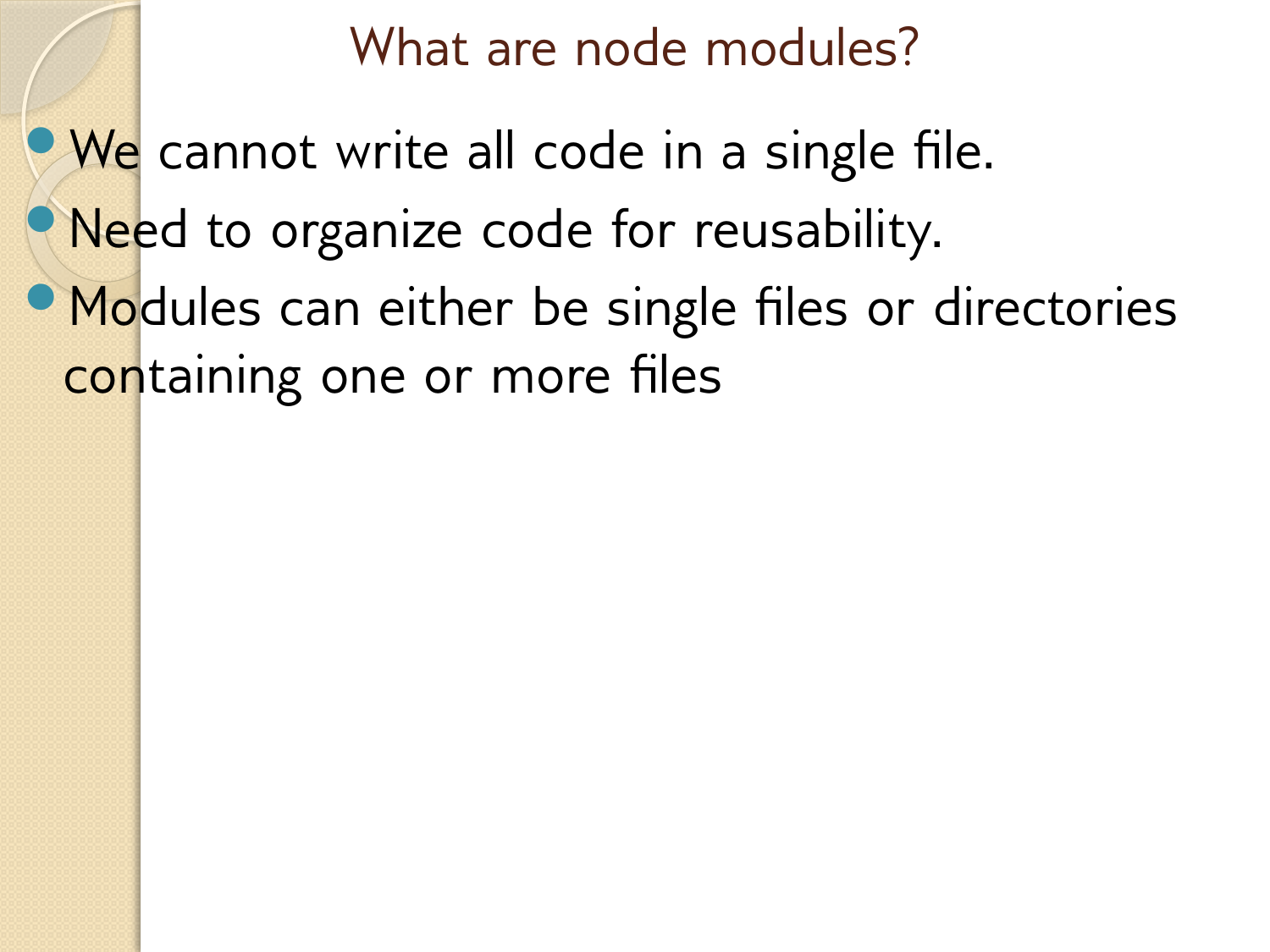

# What are node modules?
We cannot write all code in a single file.
Need to organize code for reusability.
Modules can either be single files or directories containing one or more files